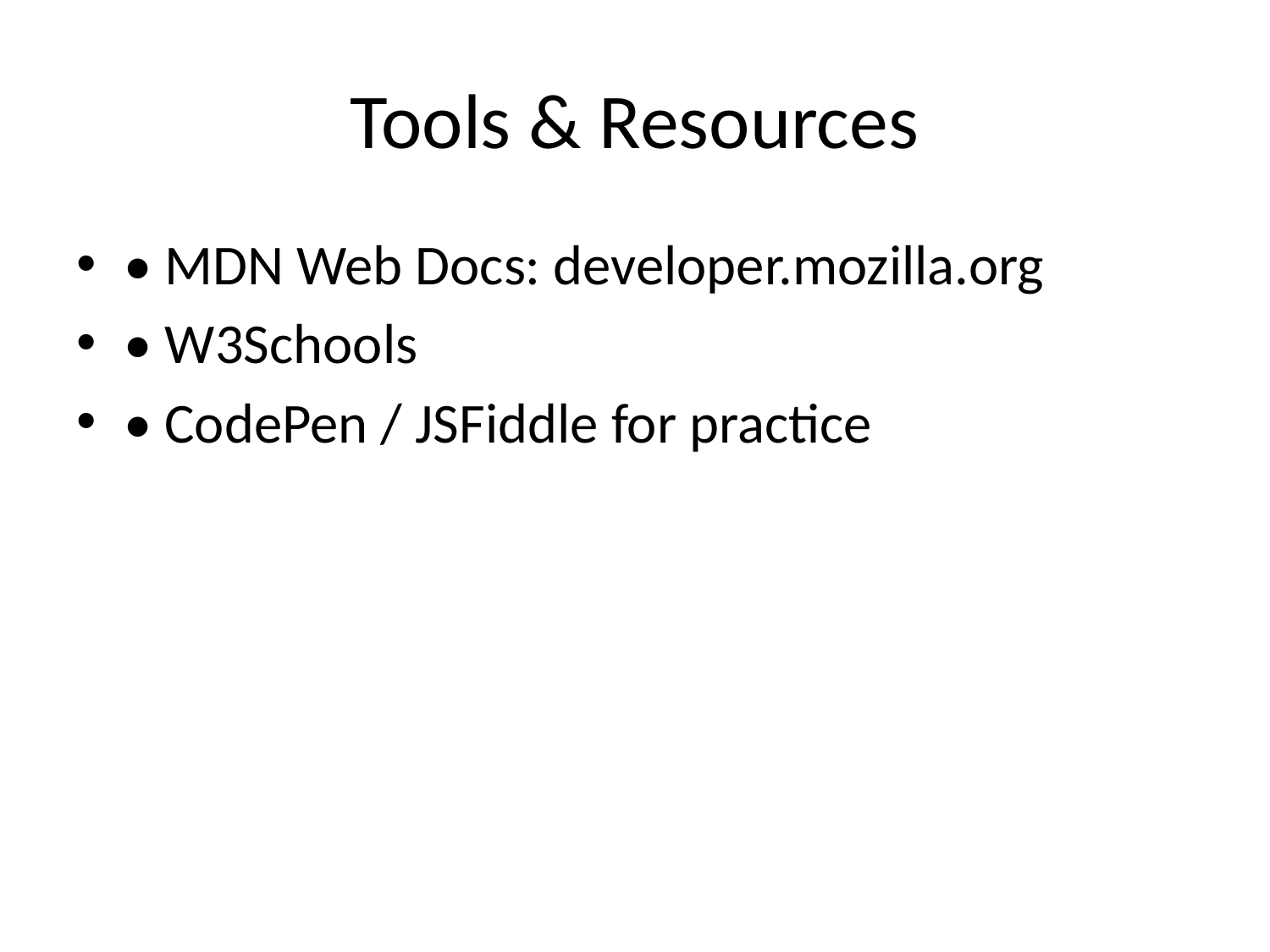

# Tools & Resources
• MDN Web Docs: developer.mozilla.org
• W3Schools
• CodePen / JSFiddle for practice